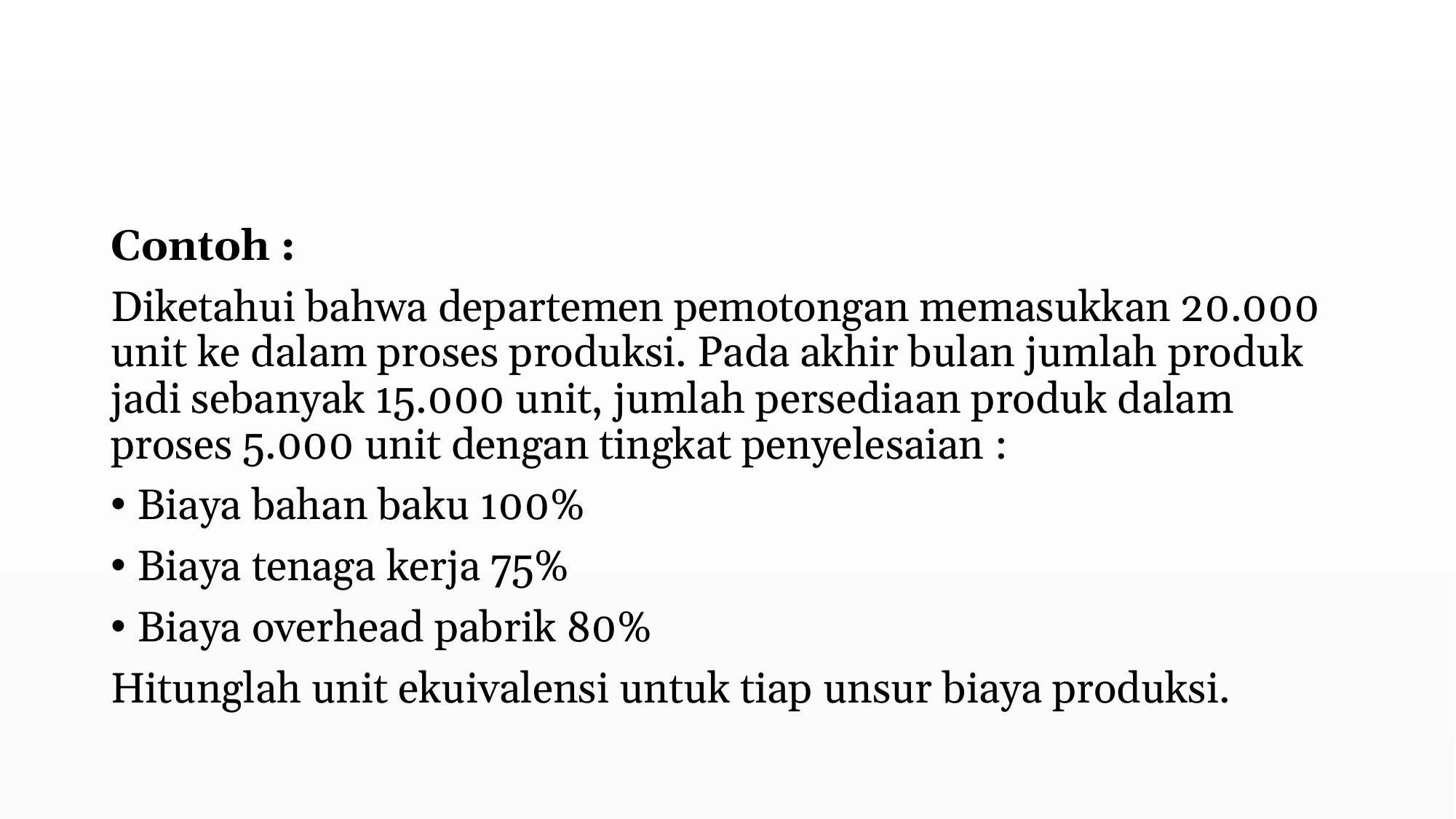

#
Contoh :
Diketahui bahwa departemen pemotongan memasukkan 20.000 unit ke dalam proses produksi. Pada akhir bulan jumlah produk jadi sebanyak 15.000 unit, jumlah persediaan produk dalam proses 5.000 unit dengan tingkat penyelesaian :
Biaya bahan baku 100%
Biaya tenaga kerja 75%
Biaya overhead pabrik 80%
Hitunglah unit ekuivalensi untuk tiap unsur biaya produksi.